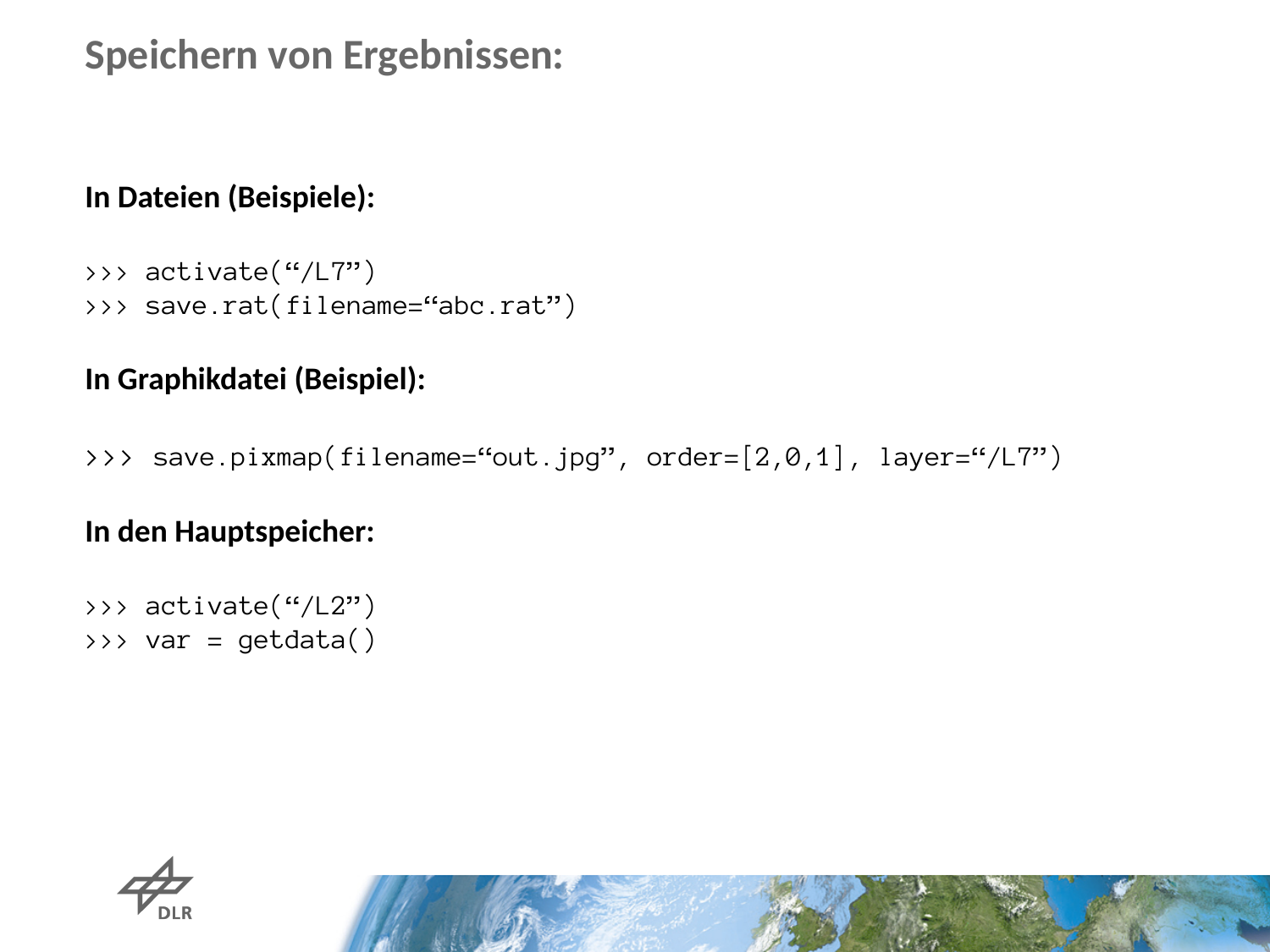

# Speichern von Ergebnissen:
In Dateien (Beispiele):

>>> activate(“/L7”)
>>> save.rat(filename=“abc.rat”)

In Graphikdatei (Beispiel):

>>> save.pixmap(filename=“out.jpg”, order=[2,0,1], layer=“/L7”)

In den Hauptspeicher:

>>> activate(“/L2”)
>>> var = getdata()